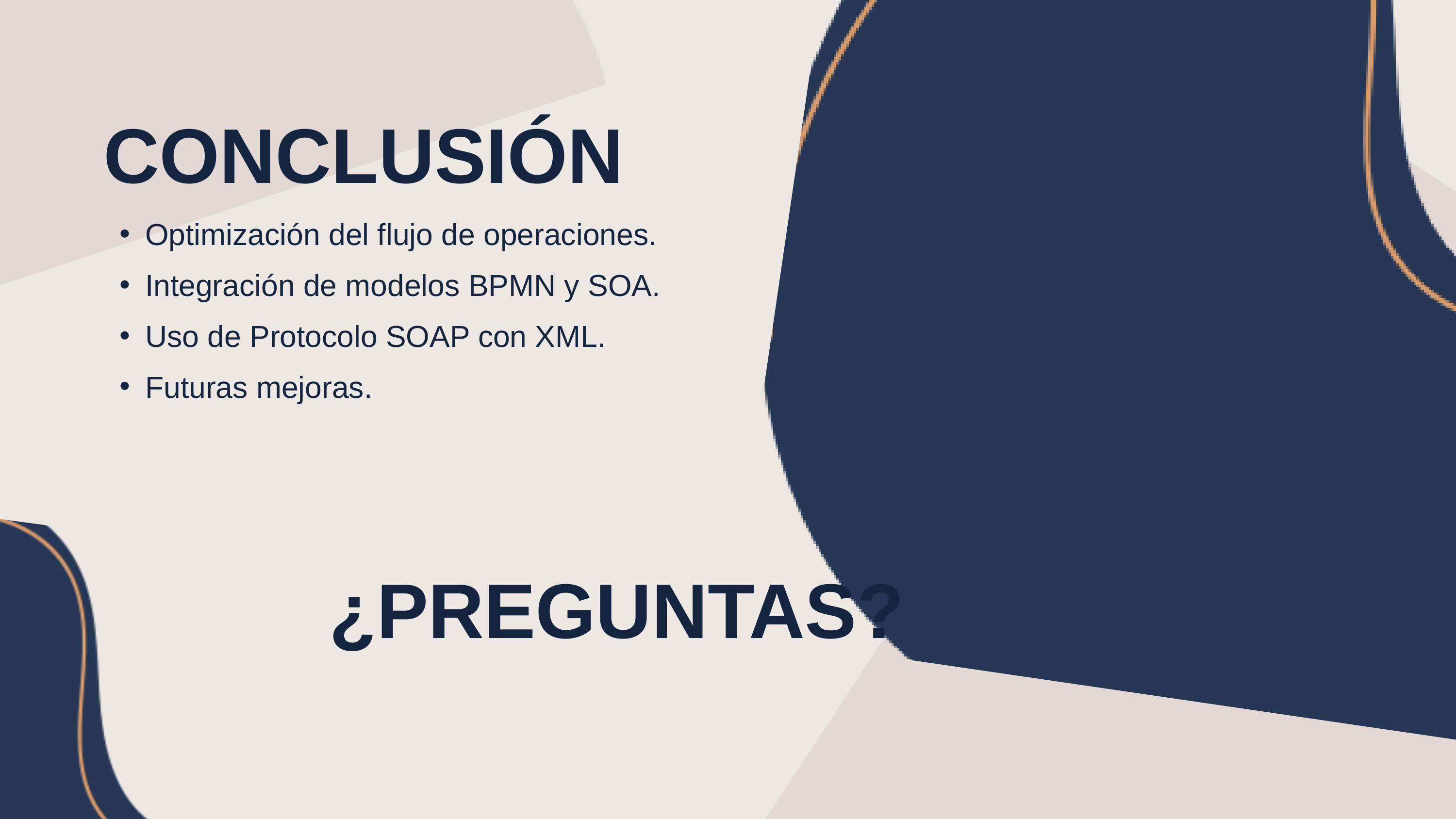

CONCLUSIÓN

Optimización del flujo de operaciones.
Integración de modelos BPMN y SOA.
Uso de Protocolo SOAP con XML.
Futuras mejoras.
¿PREGUNTAS?